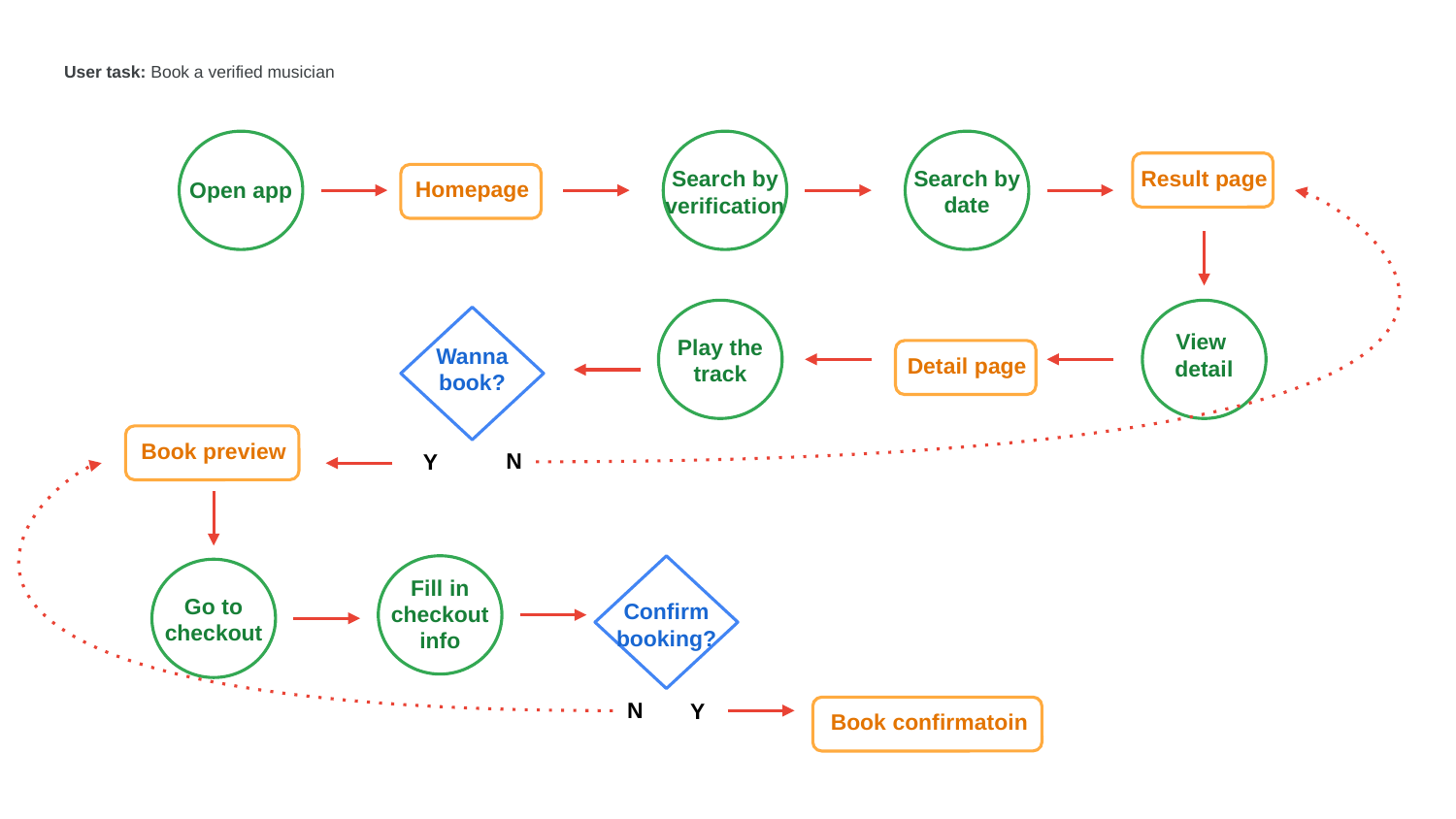

# User task: Book a verified musician

Search by verification

Open app

Search by date
Result page

Homepage

Play the track

View
detail

Wanna book?
N
Y
Detail page

Book preview

Fill in checkout info

Confirm booking?
N
Y

Go to checkout
Book confirmatoin